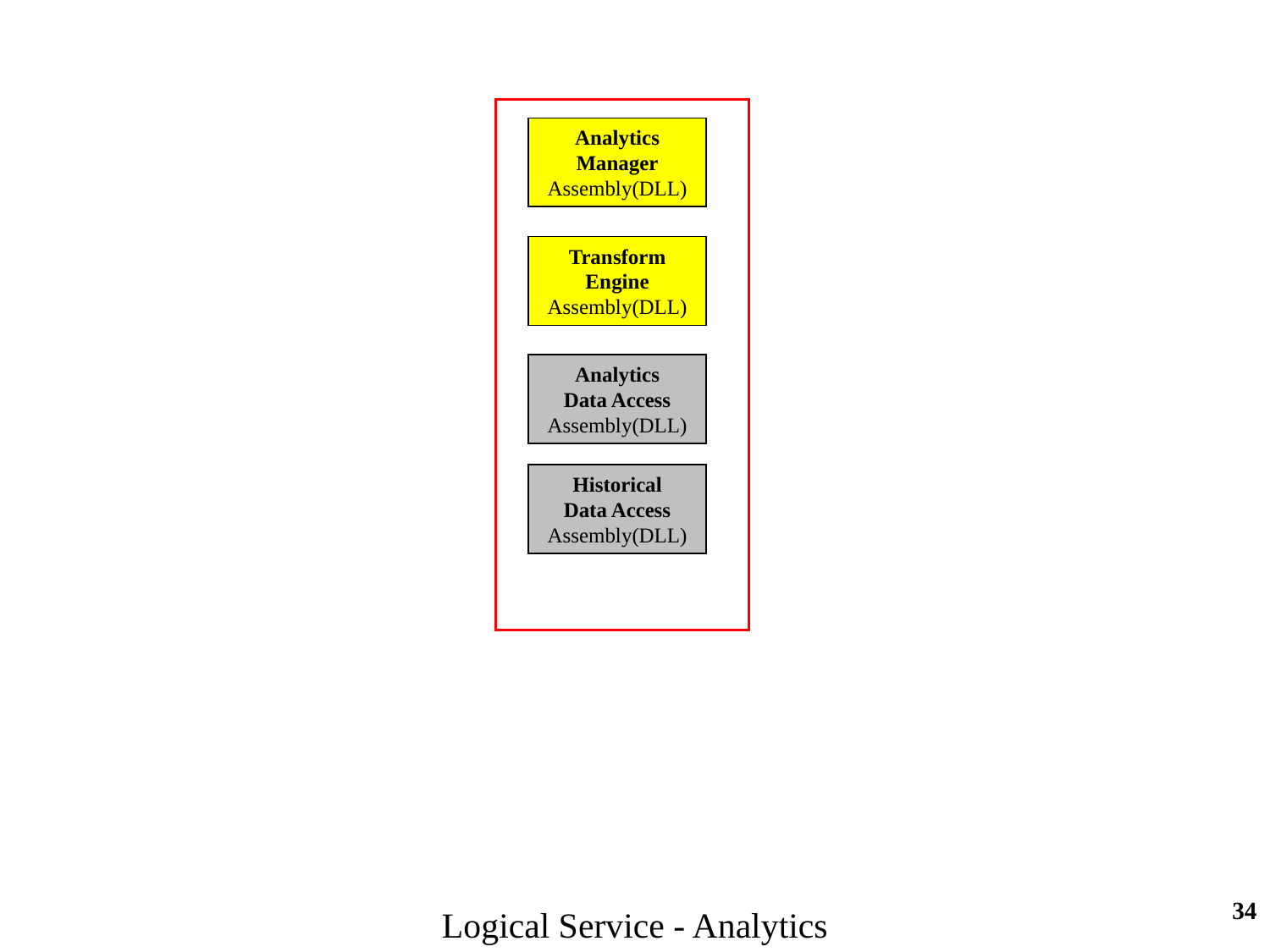

Analytics
Manager
Assembly(DLL)
Transform
Engine
Assembly(DLL)
Analytics
Data Access
Assembly(DLL)
Historical
Data Access
Assembly(DLL)
34
Logical Service - Analytics